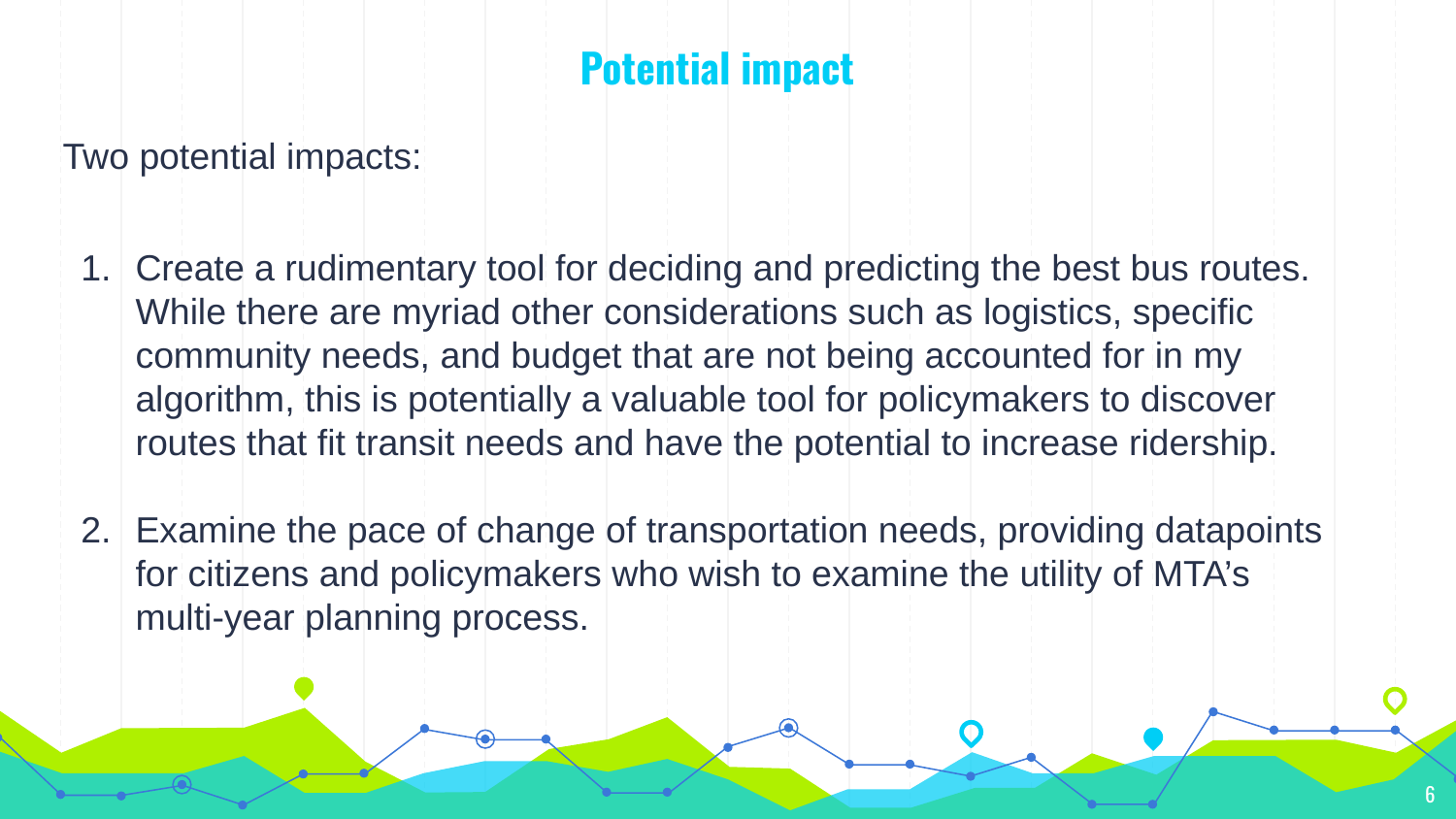

# Potential impact
Two potential impacts:

Create a rudimentary tool for deciding and predicting the best bus routes. While there are myriad other considerations such as logistics, specific community needs, and budget that are not being accounted for in my algorithm, this is potentially a valuable tool for policymakers to discover routes that fit transit needs and have the potential to increase ridership.
Examine the pace of change of transportation needs, providing datapoints for citizens and policymakers who wish to examine the utility of MTA’s multi-year planning process.
6